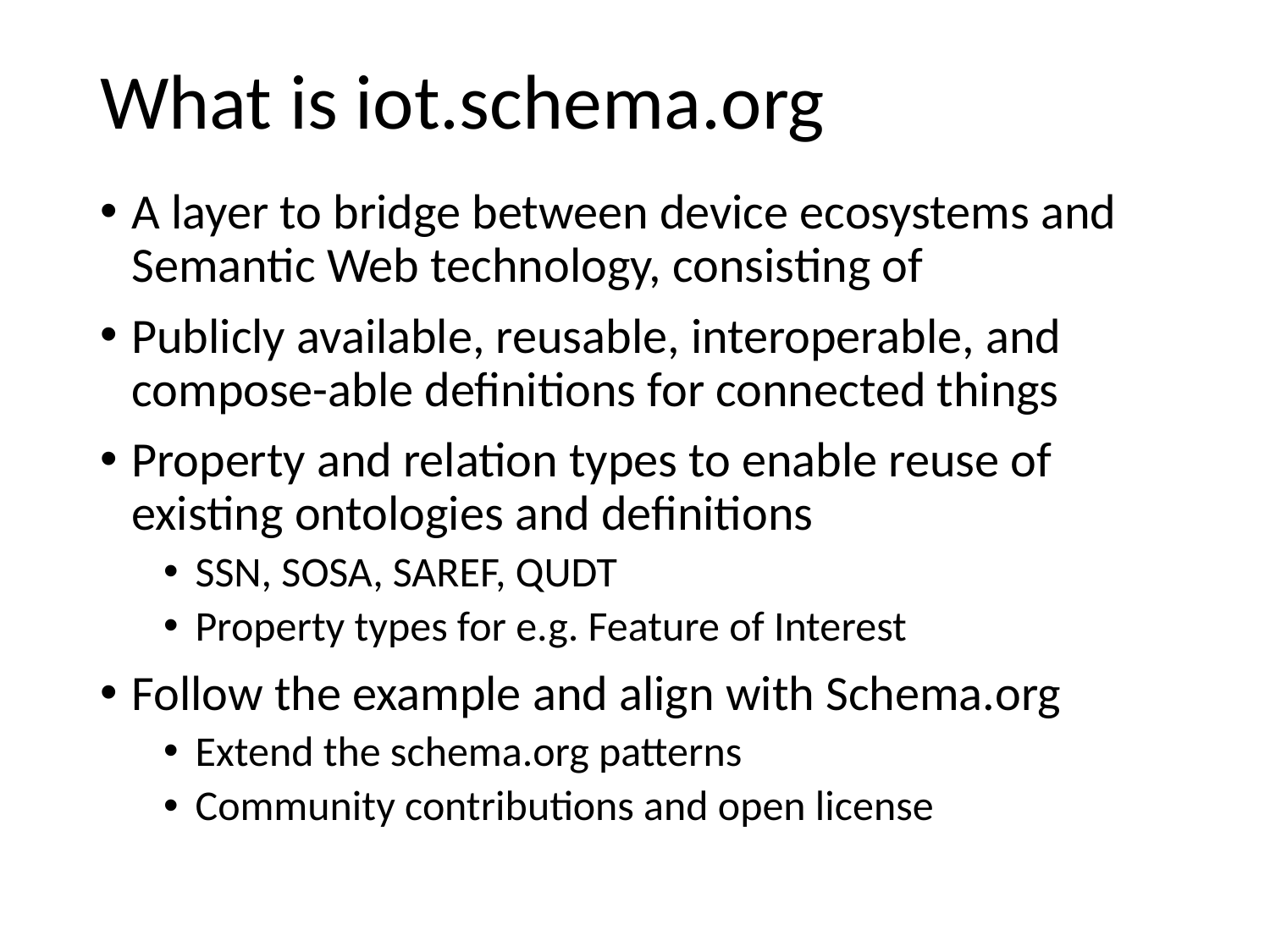

# What is iot.schema.org
A layer to bridge between device ecosystems and Semantic Web technology, consisting of
Publicly available, reusable, interoperable, and compose-able definitions for connected things
Property and relation types to enable reuse of existing ontologies and definitions
SSN, SOSA, SAREF, QUDT
Property types for e.g. Feature of Interest
Follow the example and align with Schema.org
Extend the schema.org patterns
Community contributions and open license